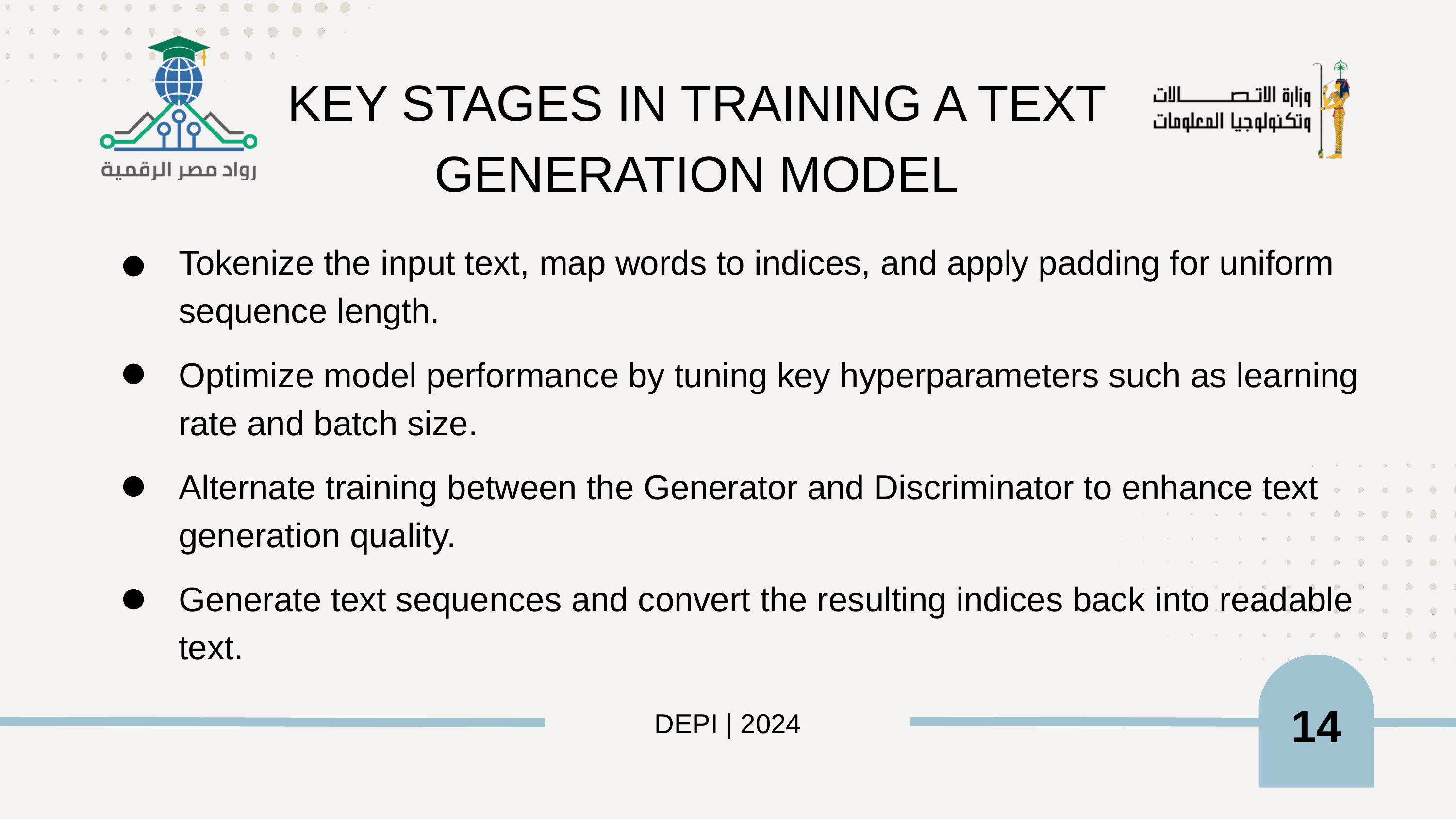

KEY STAGES IN TRAINING A TEXT GENERATION MODEL

Tokenize the input text, map words to indices, and apply padding for uniform sequence length.

Optimize model performance by tuning key hyperparameters such as learning rate and batch size.

Alternate training between the Generator and Discriminator to enhance text generation quality.

Generate text sequences and convert the resulting indices back into readable text.

14
DEPI | 2024